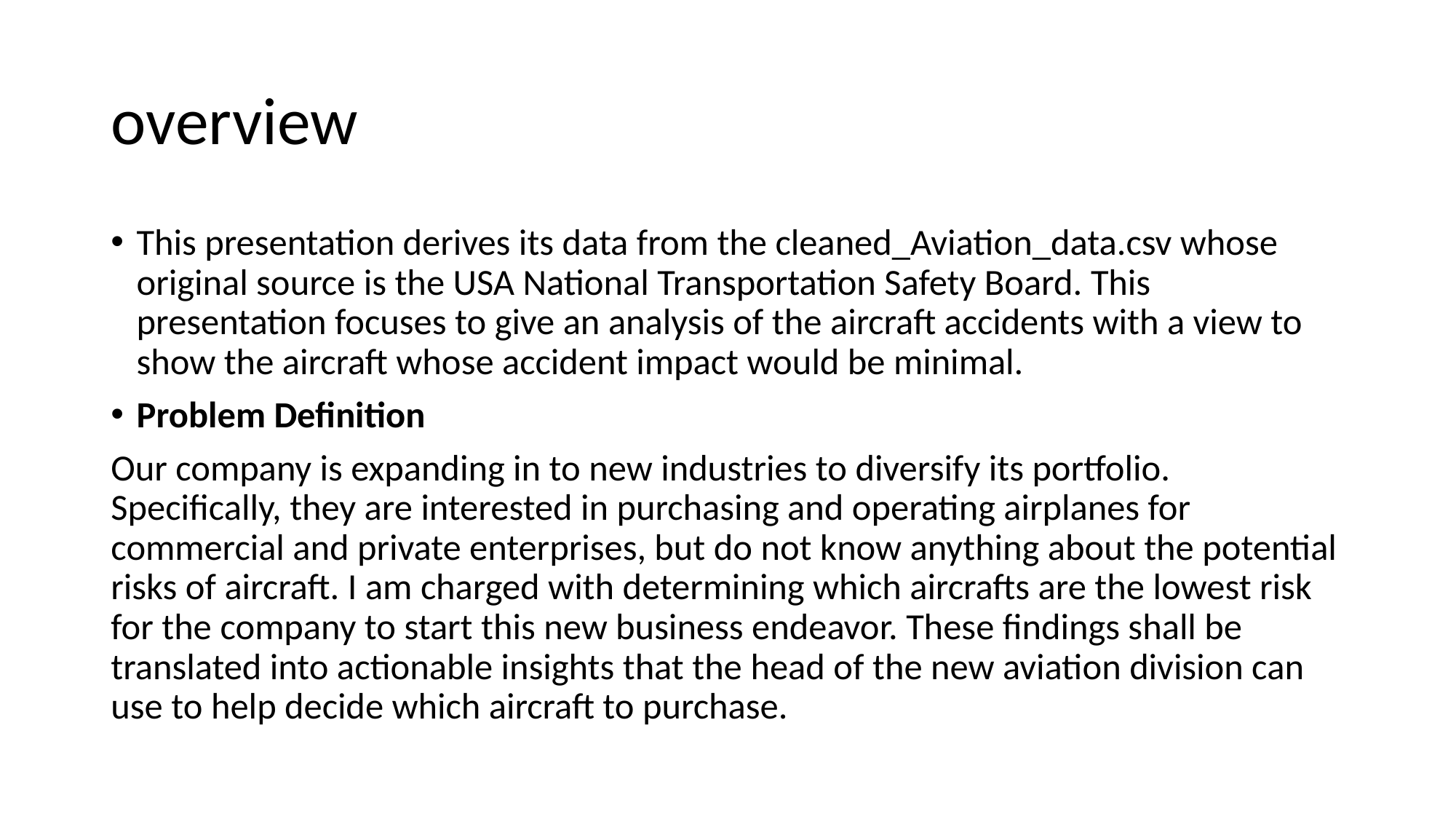

# overview
This presentation derives its data from the cleaned_Aviation_data.csv whose original source is the USA National Transportation Safety Board. This presentation focuses to give an analysis of the aircraft accidents with a view to show the aircraft whose accident impact would be minimal.
Problem Definition
Our company is expanding in to new industries to diversify its portfolio. Specifically, they are interested in purchasing and operating airplanes for commercial and private enterprises, but do not know anything about the potential risks of aircraft. I am charged with determining which aircrafts are the lowest risk for the company to start this new business endeavor. These findings shall be translated into actionable insights that the head of the new aviation division can use to help decide which aircraft to purchase.